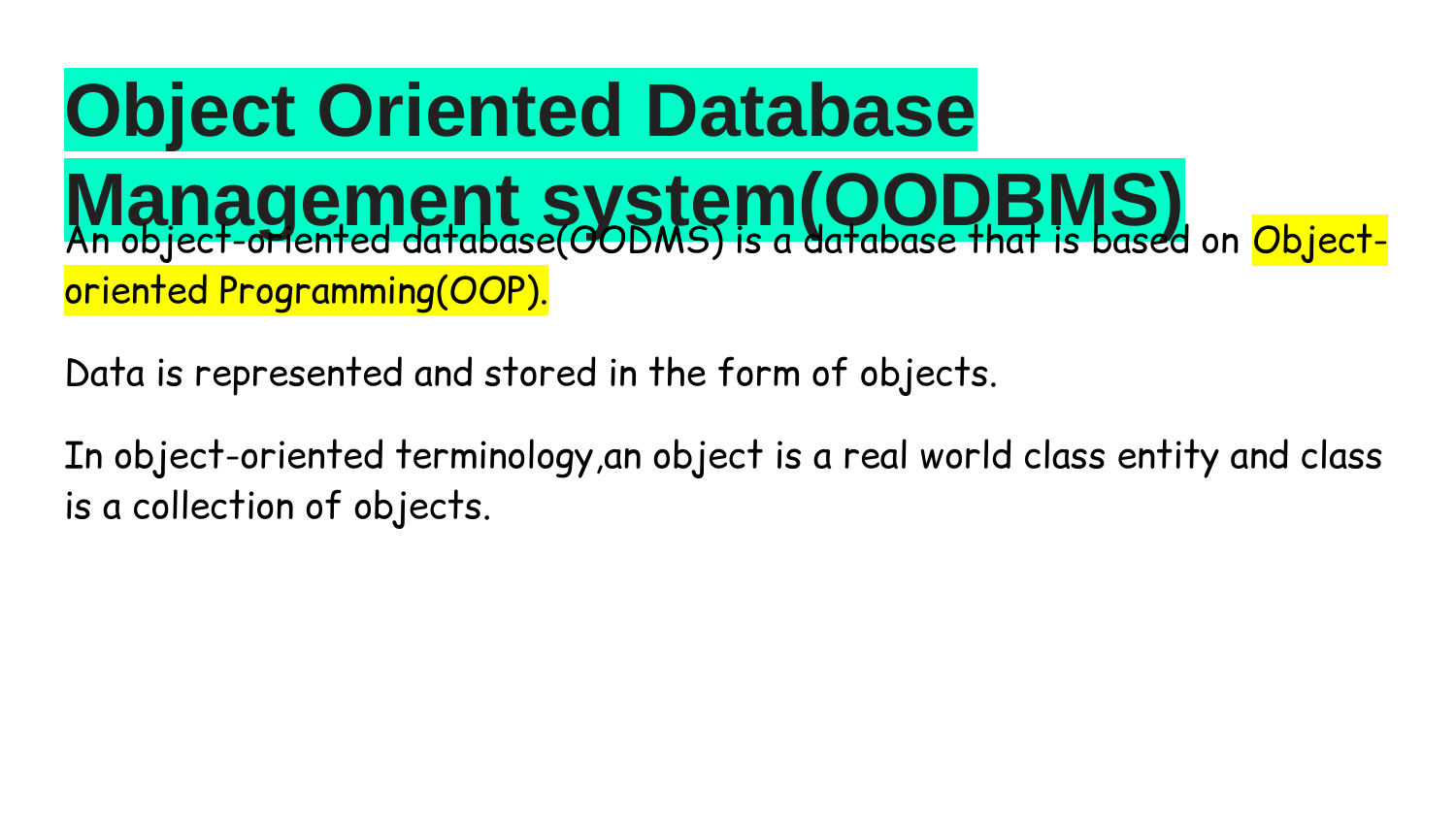

# Object Oriented Database Management system(OODBMS)
An object-oriented database(OODMS) is a database that is based on Object-oriented Programming(OOP).
Data is represented and stored in the form of objects.
In object-oriented terminology,an object is a real world class entity and class is a collection of objects.